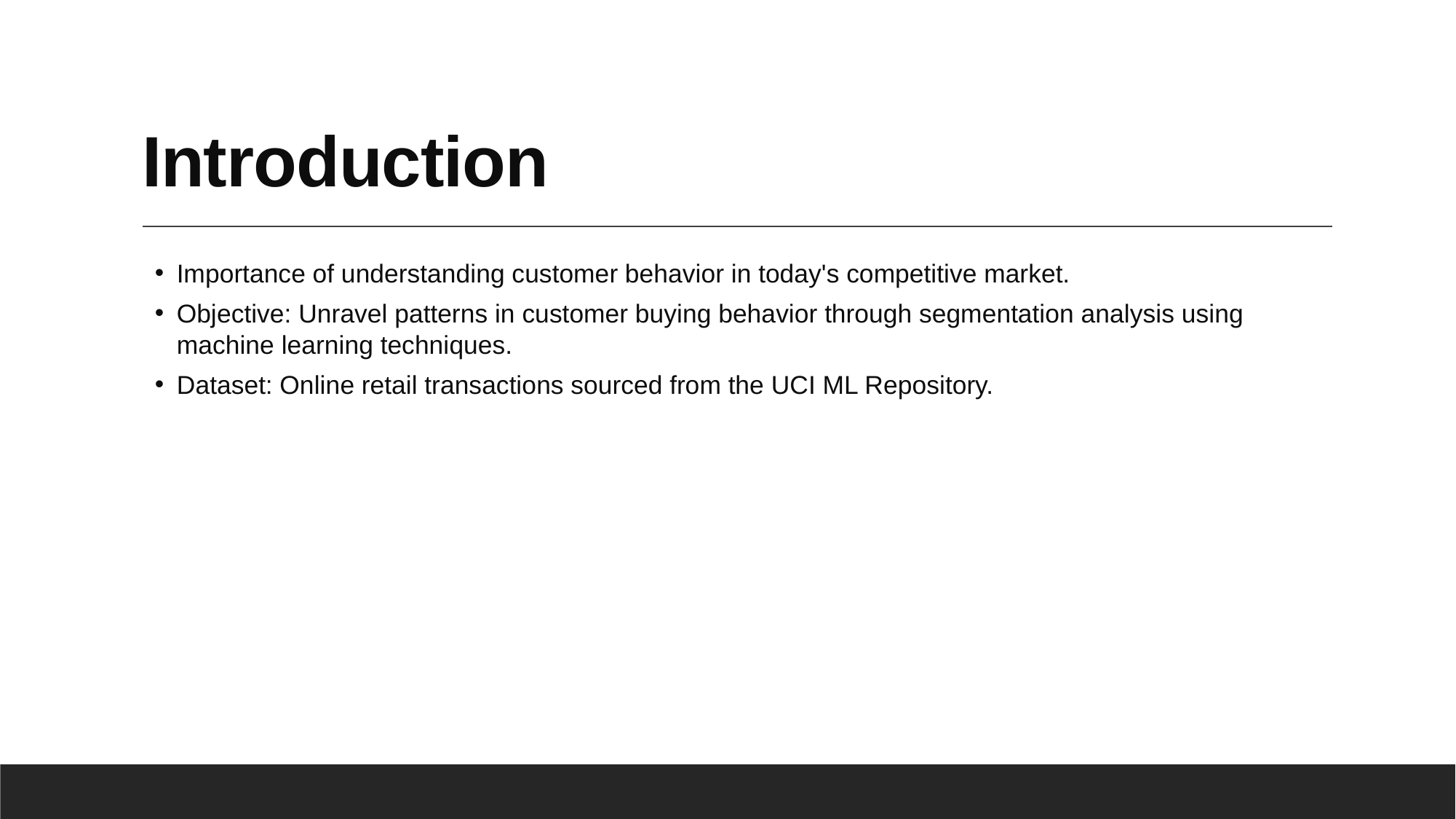

# Introduction
Importance of understanding customer behavior in today's competitive market.
Objective: Unravel patterns in customer buying behavior through segmentation analysis using machine learning techniques.
Dataset: Online retail transactions sourced from the UCI ML Repository.